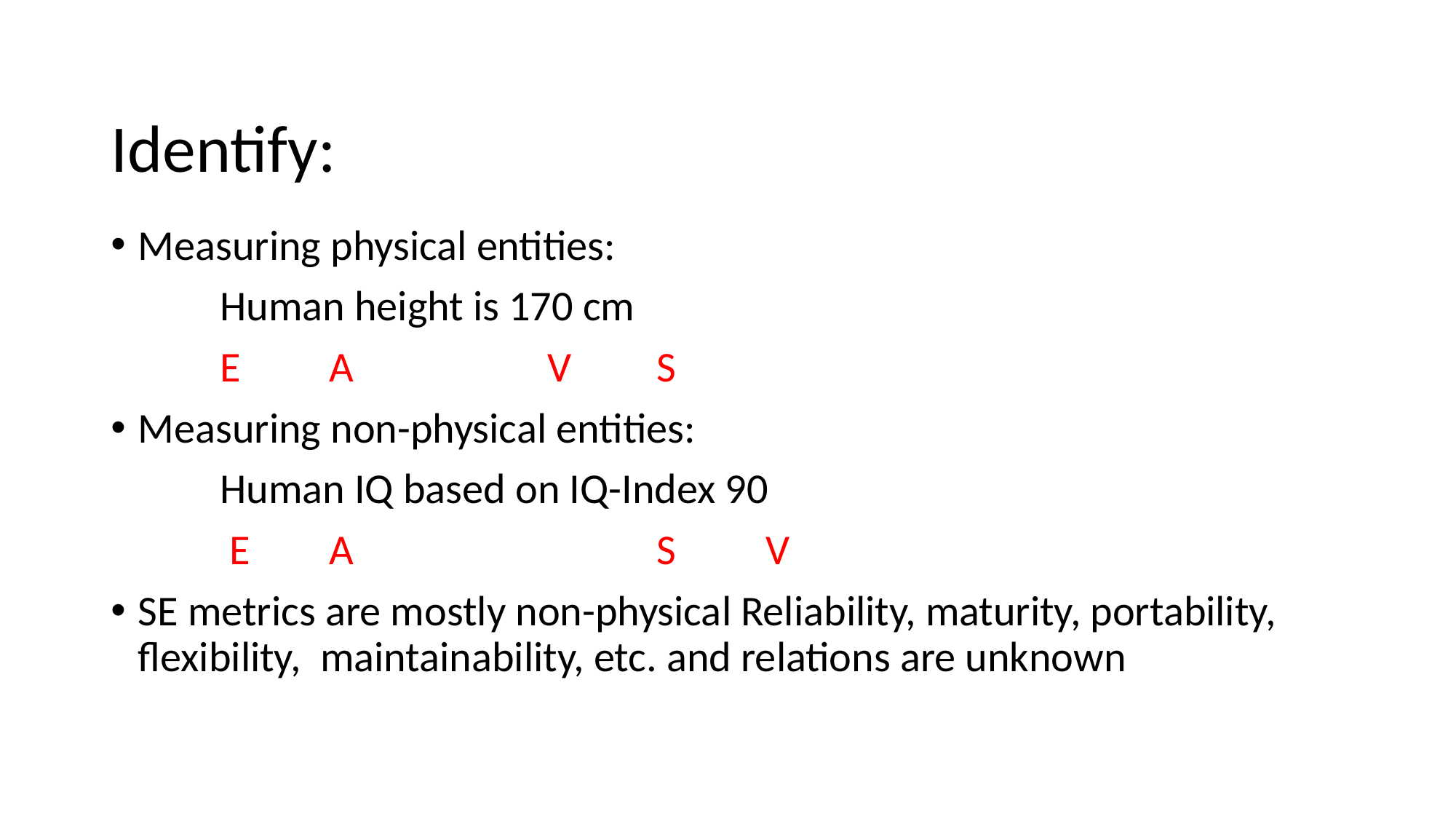

# Identify:
Measuring physical entities:
	Human height is 170 cm
	E	A		V	S
Measuring non-physical entities:
	Human IQ based on IQ-Index 90
	 E	A			S	V
SE metrics are mostly non-physical Reliability, maturity, portability, flexibility,  maintainability, etc. and relations are unknown